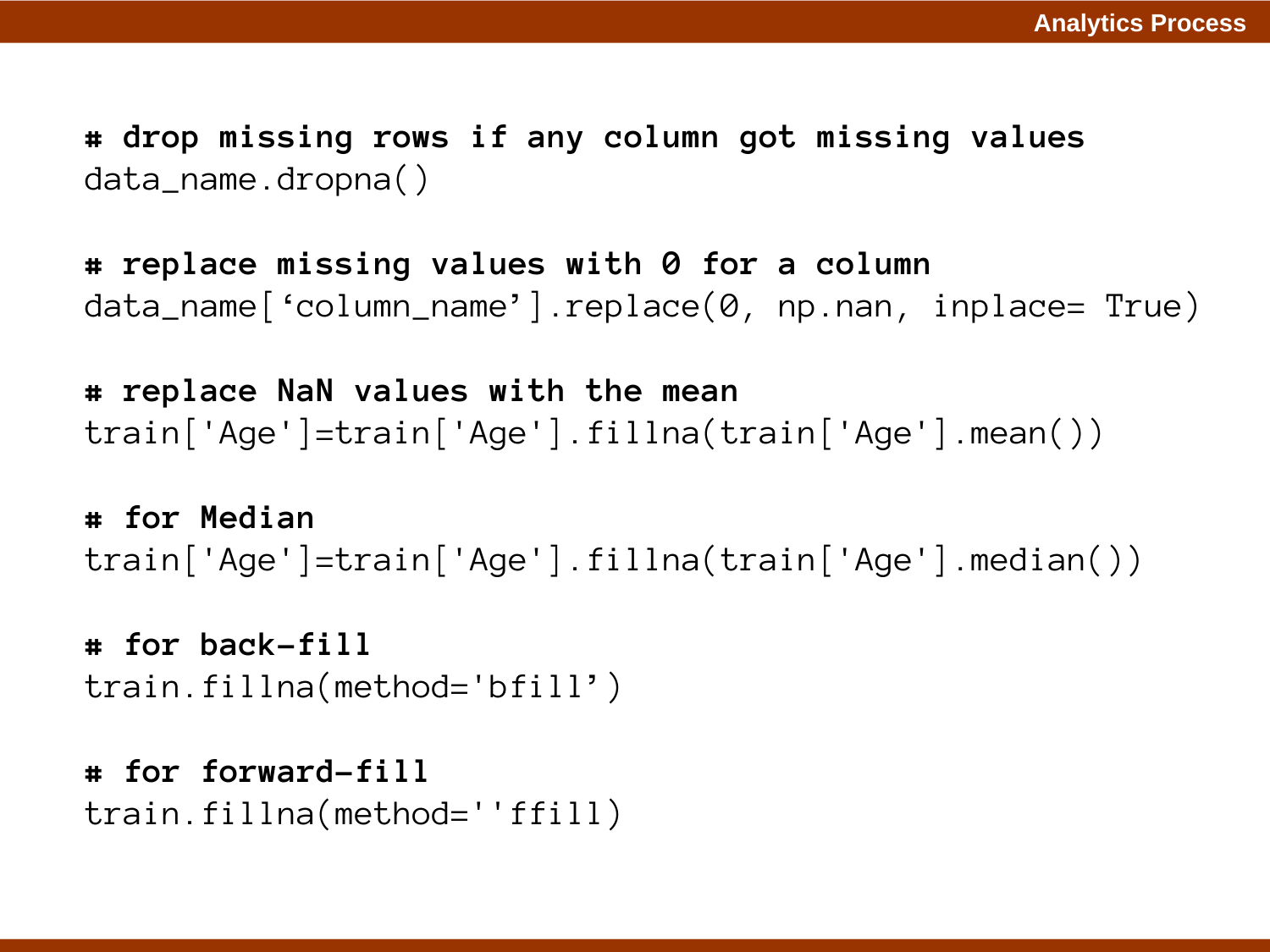

# drop missing rows if any column got missing values
data_name.dropna()

# replace missing values with 0 for a column
data_name[‘column_name’].replace(0, np.nan, inplace= True)

# replace NaN values with the mean
train['Age']=train['Age'].fillna(train['Age'].mean())

# for Median
train['Age']=train['Age'].fillna(train['Age'].median())

# for back-fill
train.fillna(method='bfill’)
# for forward-fill
train.fillna(method=''ffill)